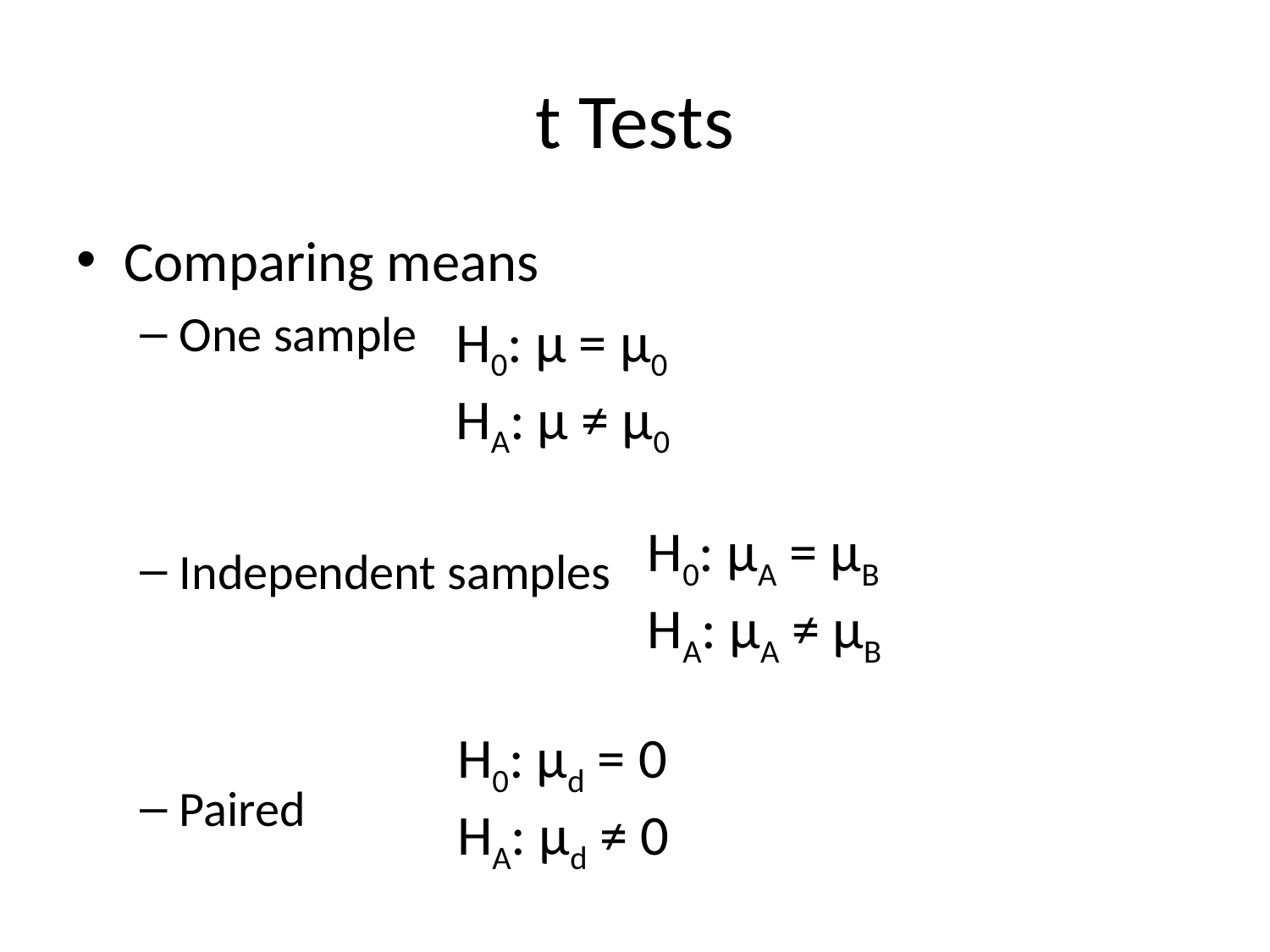

# t Tests
Comparing means
One sample

Independent samples

Paired

H0: μ = μ0
HA: μ ≠ μ0

H0: μA = μB
HA: μA ≠ μB
H0: μd = 0
HA: μd ≠ 0